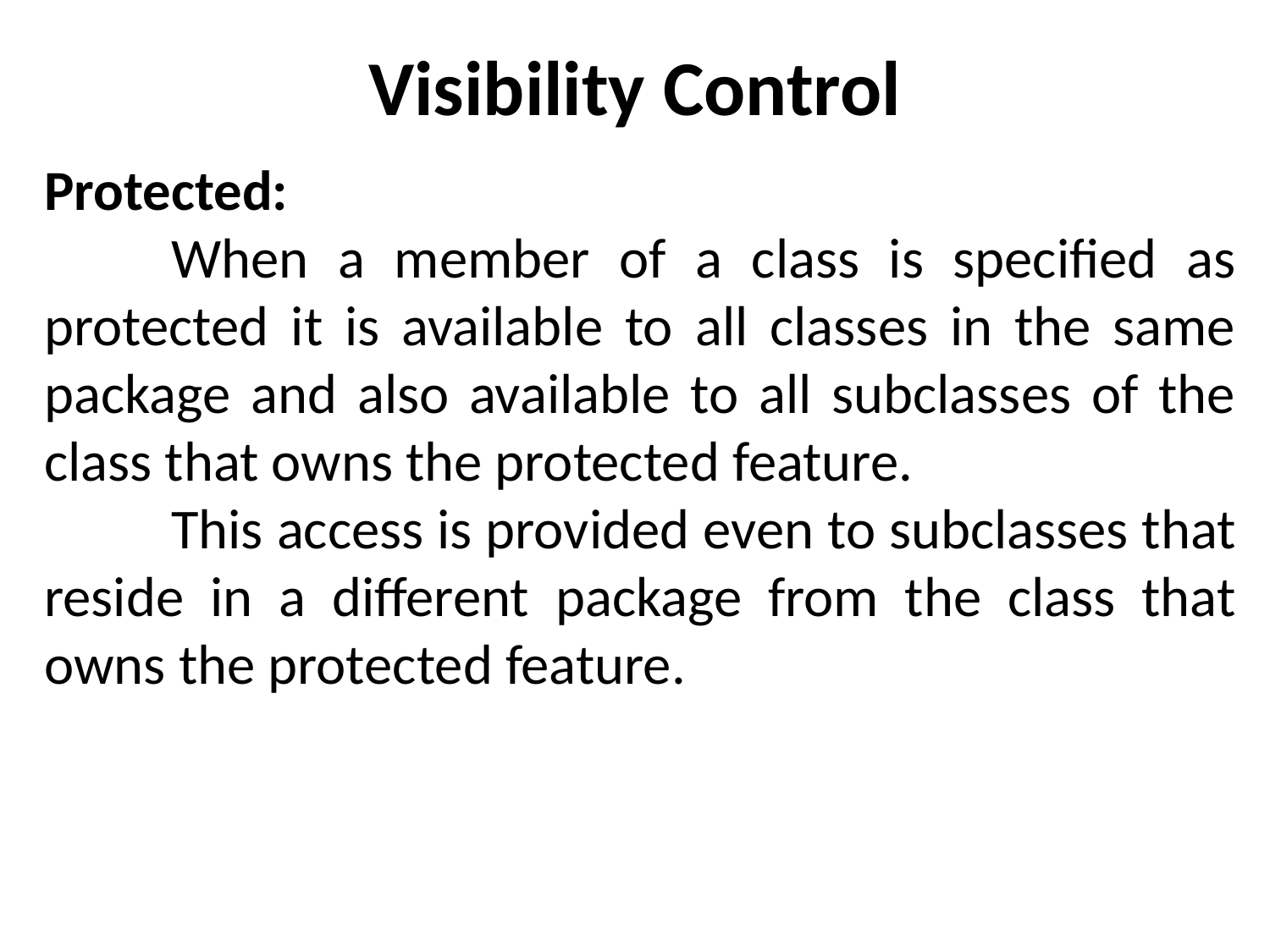

# Visibility Control
Protected:
	When a member of a class is specified as protected it is available to all classes in the same package and also available to all subclasses of the class that owns the protected feature.
	This access is provided even to subclasses that reside in a different package from the class that owns the protected feature.